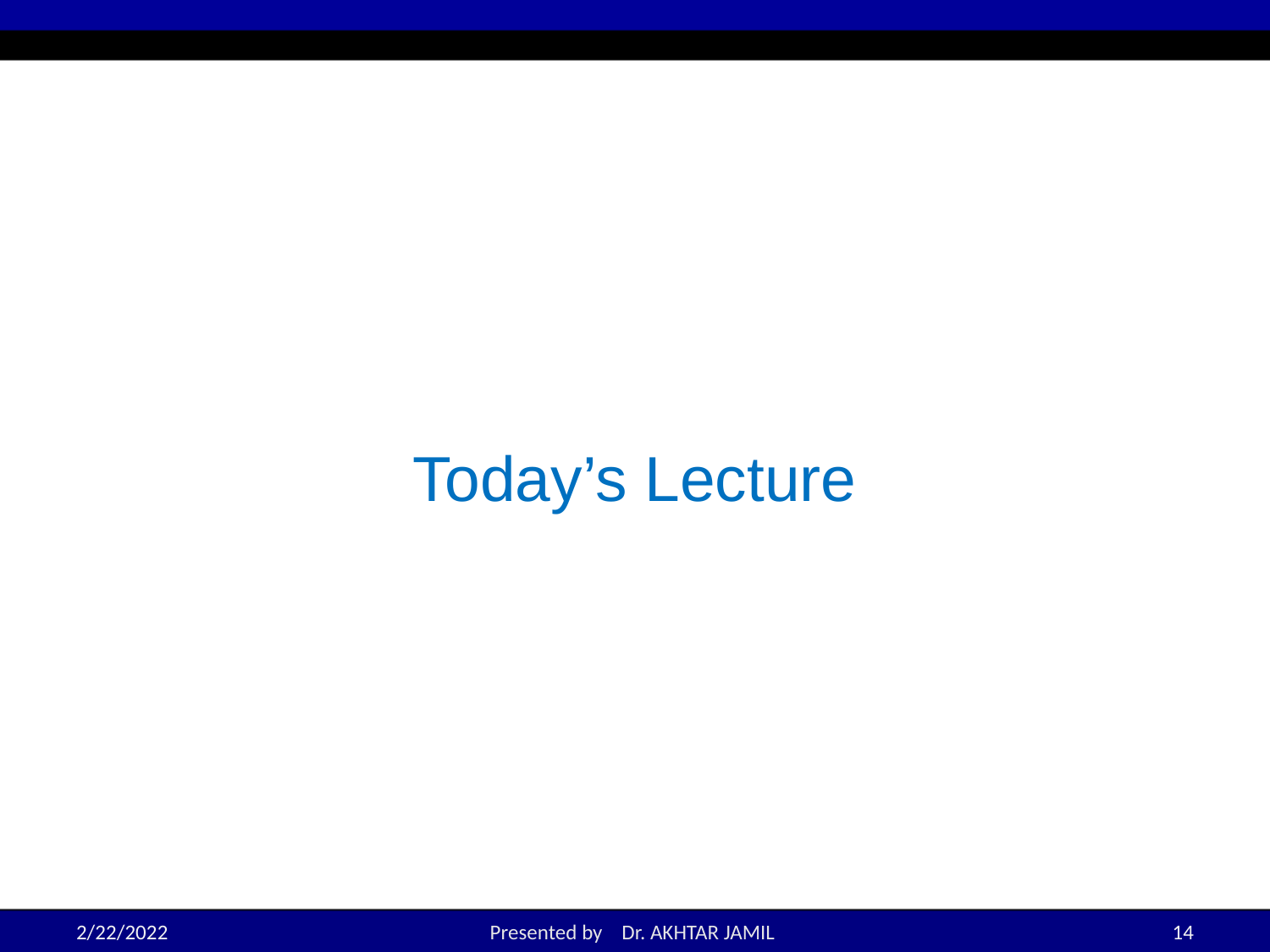

# Today’s Lecture
2/22/2022
Presented by    Dr. AKHTAR JAMIL
14